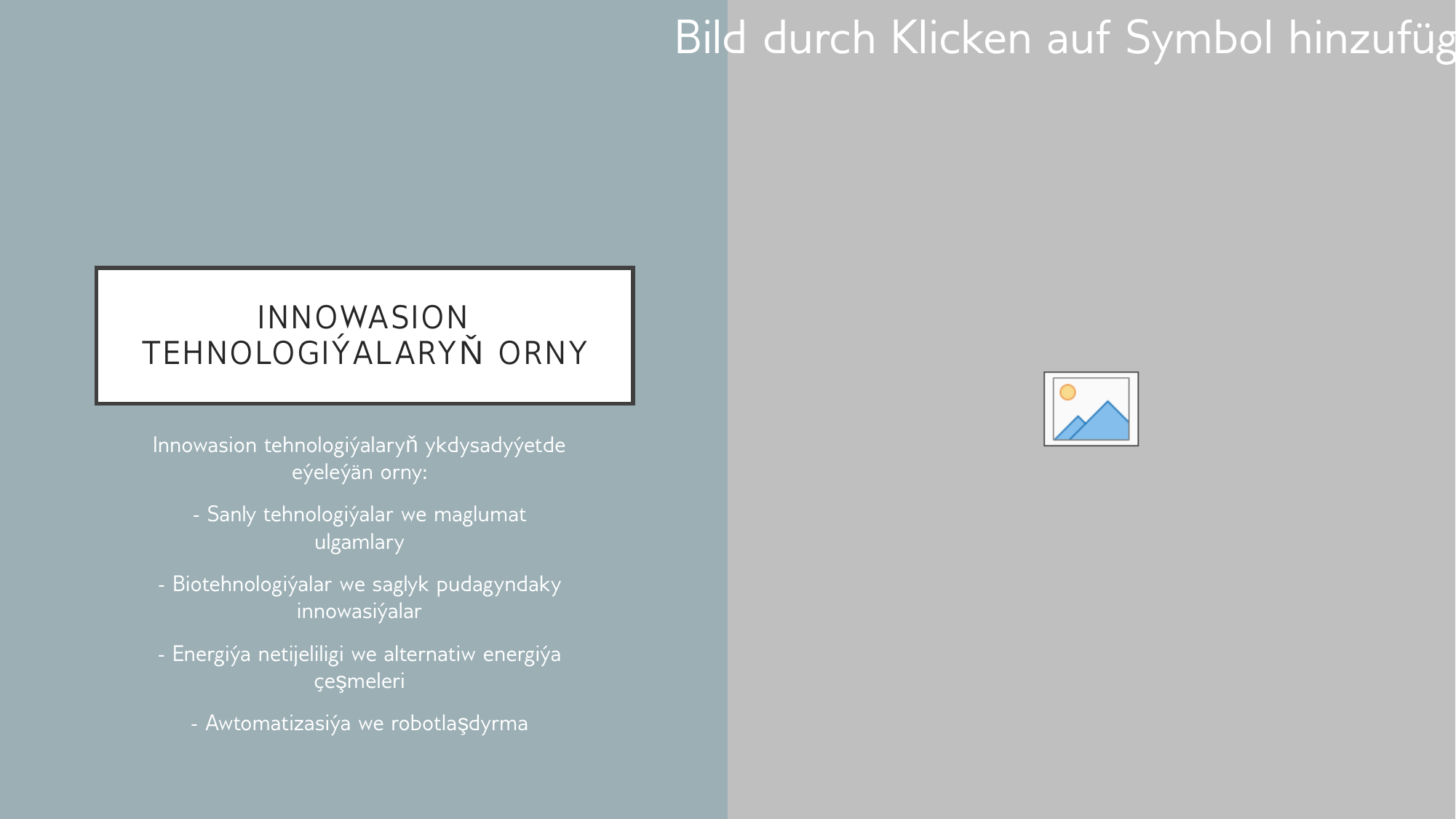

# Innowasion Tehnologiýalaryň Orny
Innowasion tehnologiýalaryň ykdysadyýetde eýeleýän orny:
- Sanly tehnologiýalar we maglumat ulgamlary
- Biotehnologiýalar we saglyk pudagyndaky innowasiýalar
- Energiýa netijeliligi we alternatiw energiýa çeşmeleri
- Awtomatizasiýa we robotlaşdyrma